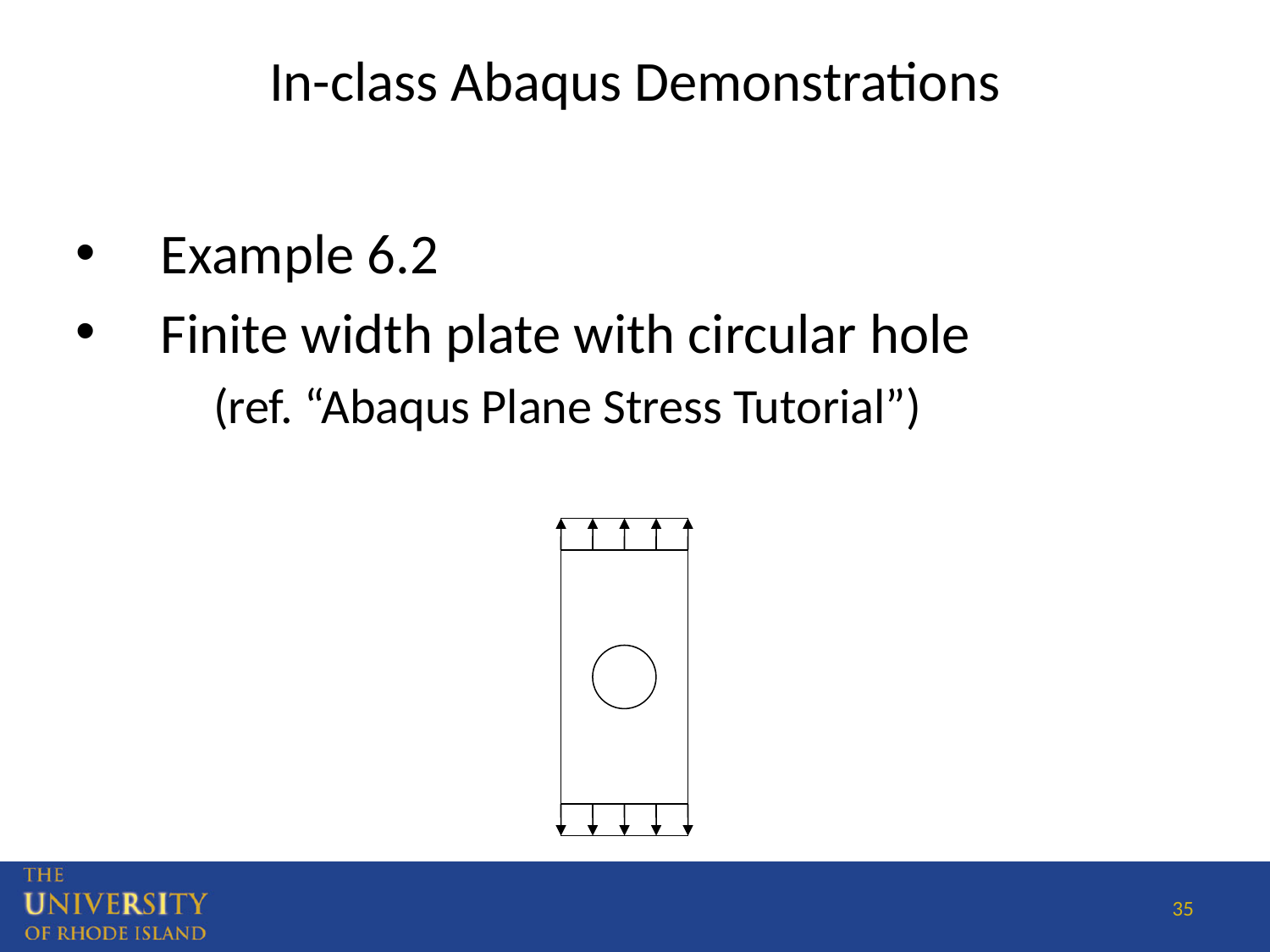

# In-class Abaqus Demonstrations
Example 6.2
Finite width plate with circular hole
	(ref. “Abaqus Plane Stress Tutorial”)